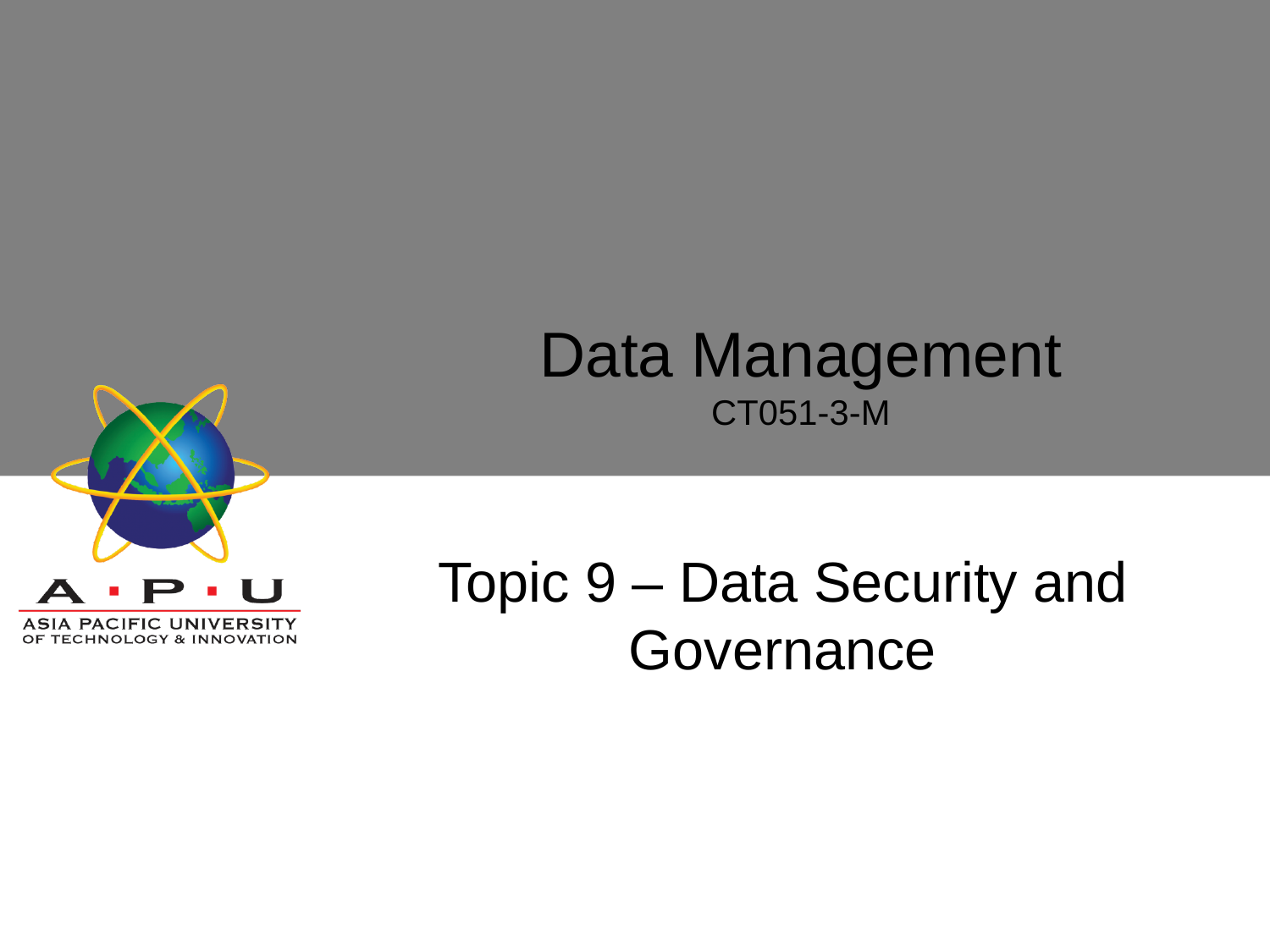

# Data Management CT051-3-M
Topic 9 – Data Security and Governance